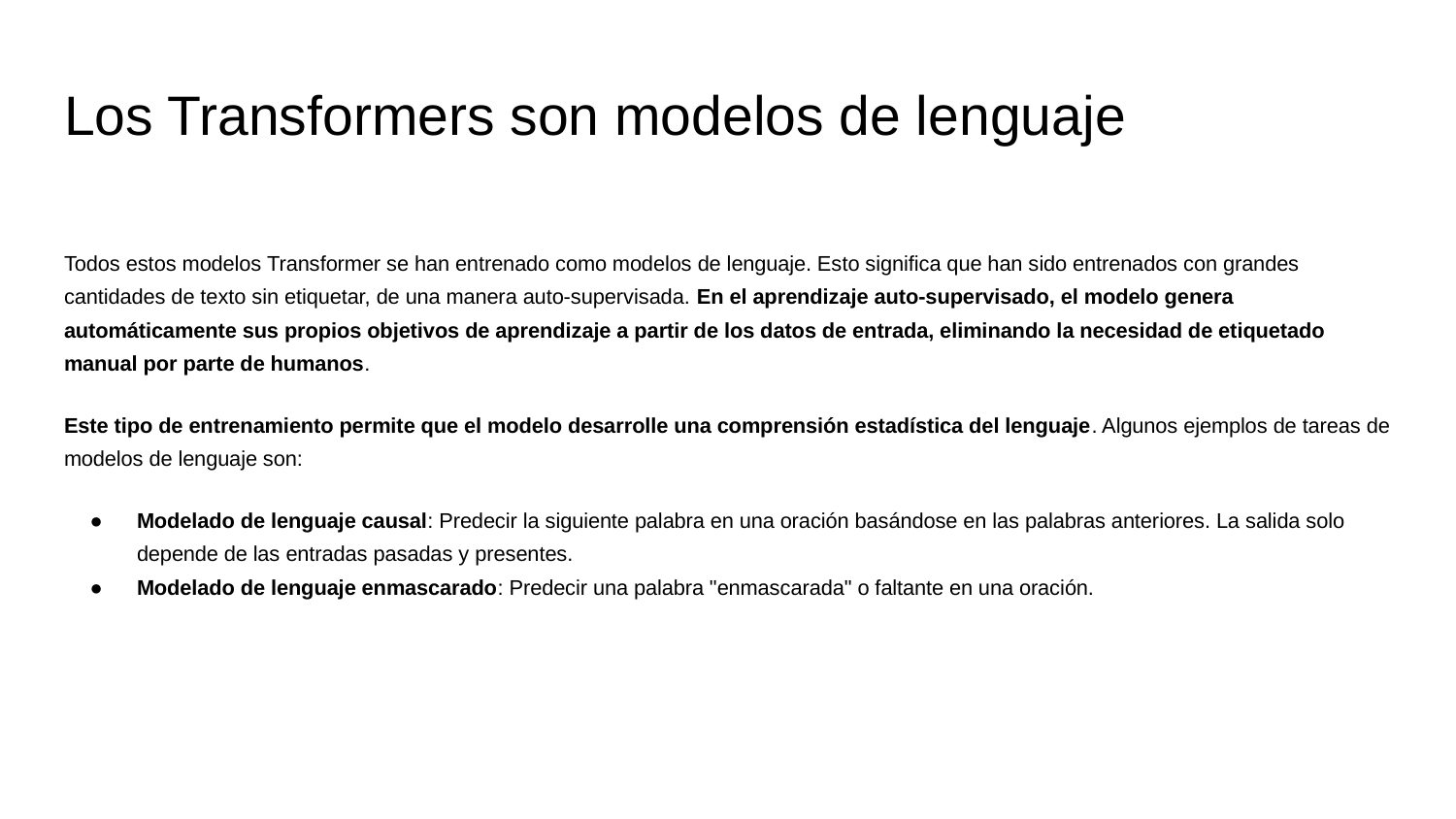

# Los Transformers son modelos de lenguaje
Todos estos modelos Transformer se han entrenado como modelos de lenguaje. Esto significa que han sido entrenados con grandes cantidades de texto sin etiquetar, de una manera auto-supervisada. En el aprendizaje auto-supervisado, el modelo genera automáticamente sus propios objetivos de aprendizaje a partir de los datos de entrada, eliminando la necesidad de etiquetado manual por parte de humanos.
Este tipo de entrenamiento permite que el modelo desarrolle una comprensión estadística del lenguaje. Algunos ejemplos de tareas de modelos de lenguaje son:
Modelado de lenguaje causal: Predecir la siguiente palabra en una oración basándose en las palabras anteriores. La salida solo depende de las entradas pasadas y presentes.
Modelado de lenguaje enmascarado: Predecir una palabra "enmascarada" o faltante en una oración.